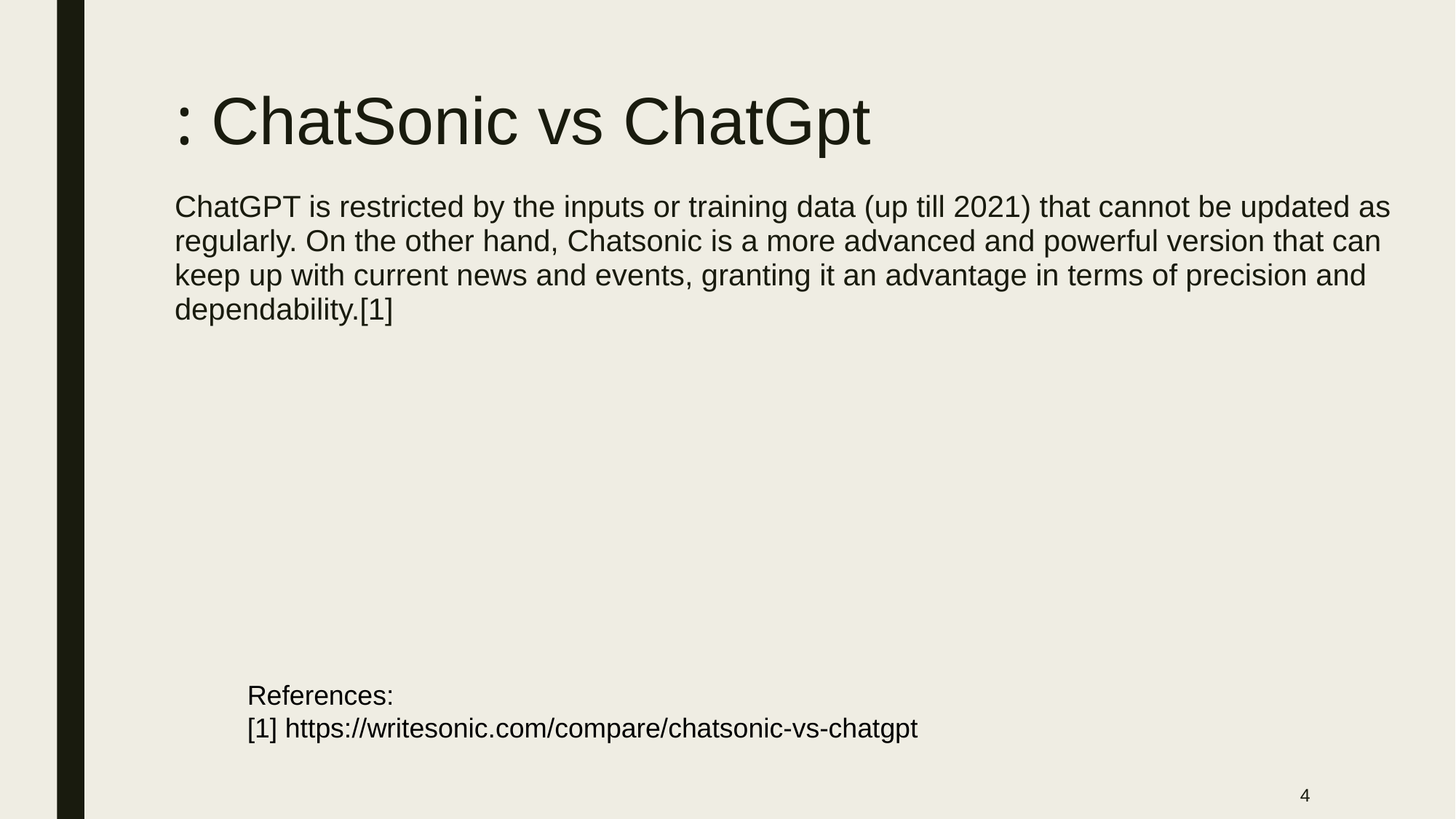

# ChatSonic vs ChatGpt :
ChatGPT is restricted by the inputs or training data (up till 2021) that cannot be updated as regularly. On the other hand, Chatsonic is a more advanced and powerful version that can keep up with current news and events, granting it an advantage in terms of precision and dependability.[1]

References:
[1] https://writesonic.com/compare/chatsonic-vs-chatgpt
4